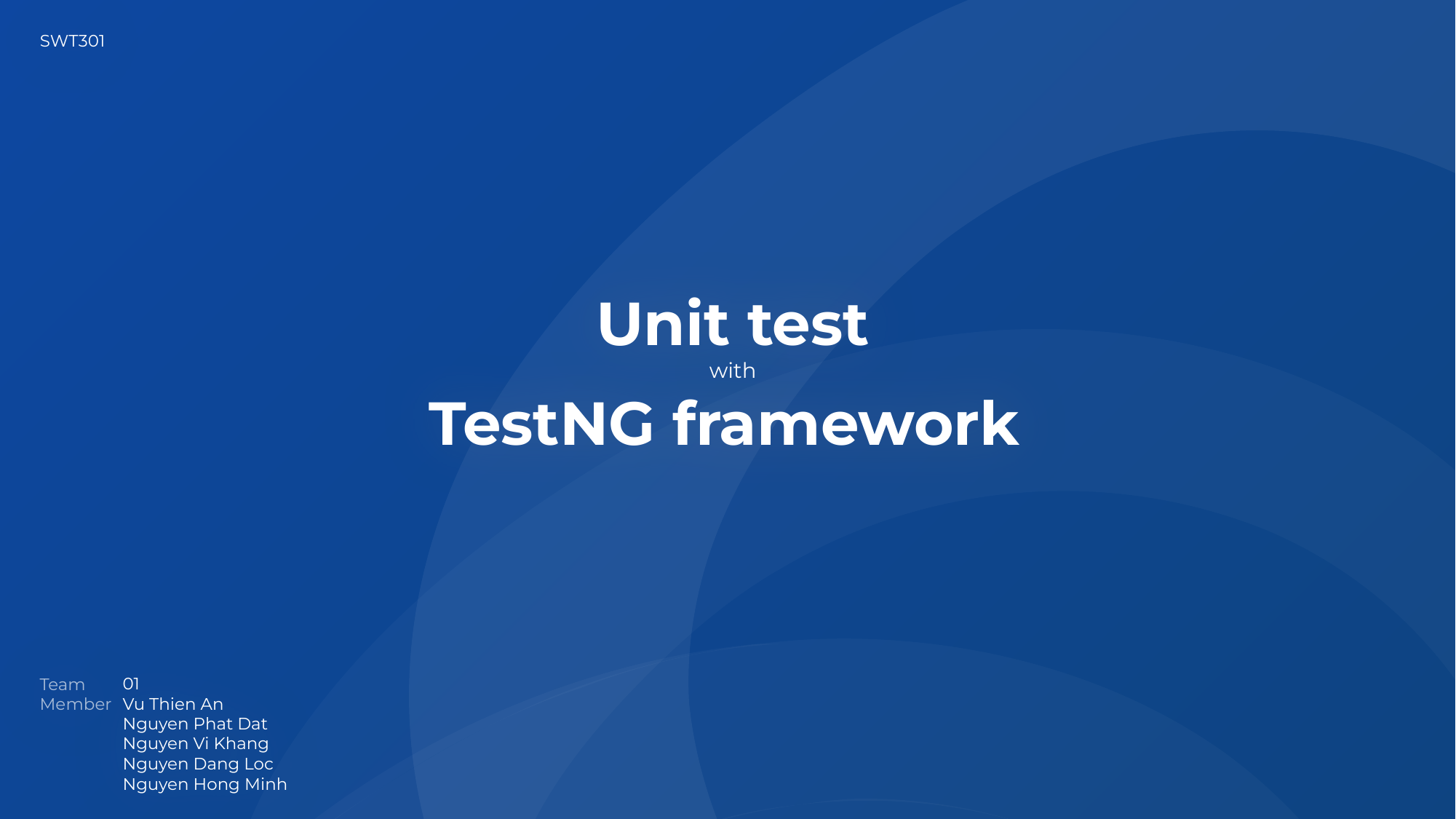

SWT301
Unit test
with
TestNG framework
01
Vu Thien An
Nguyen Phat Dat
Nguyen Vi Khang
Nguyen Dang Loc
Nguyen Hong Minh
Team
Member